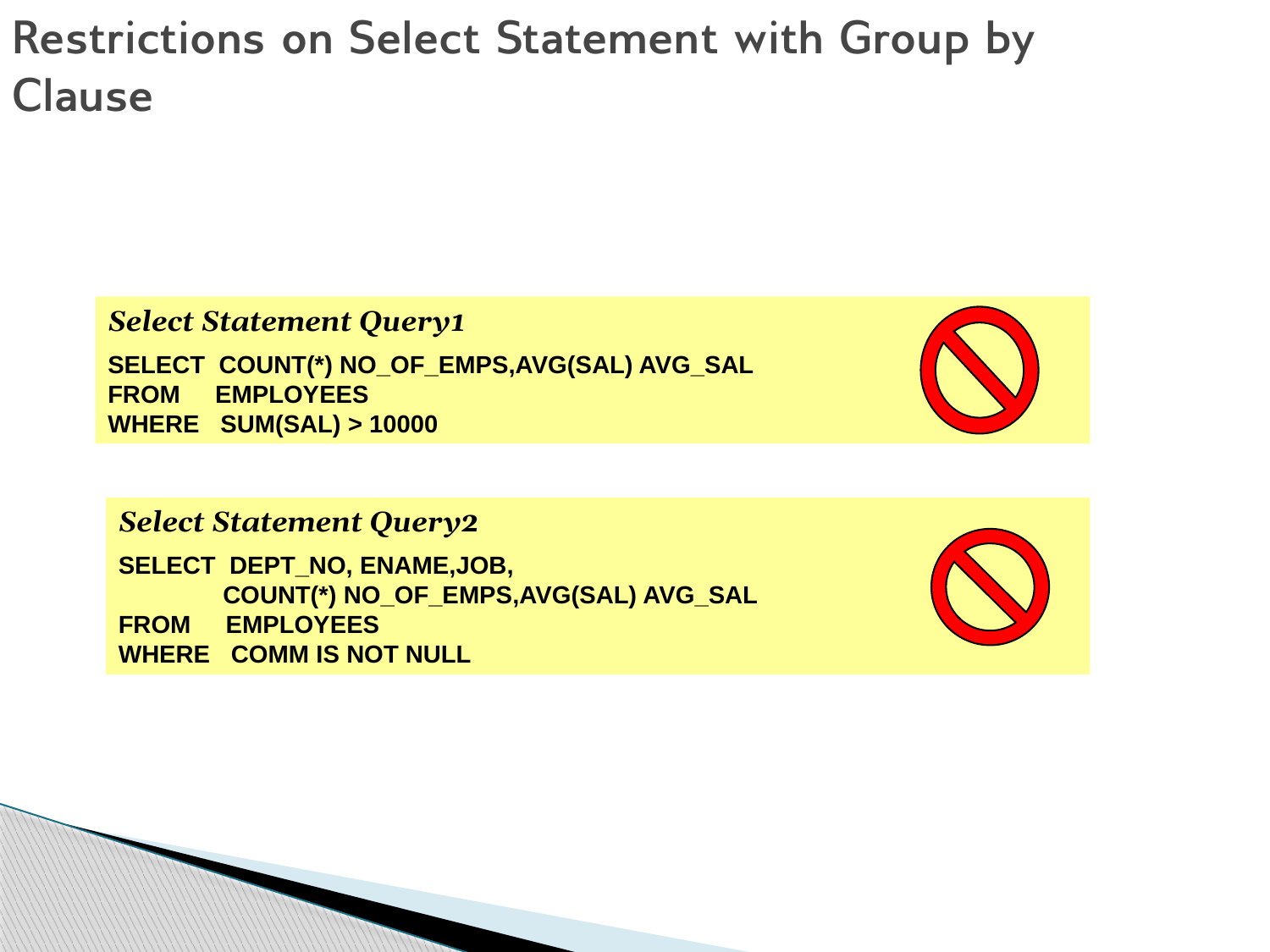

# Restrictions on Select Statement with Group by Clause
Select Statement Query1
SELECT  COUNT(*) NO_OF_EMPS,AVG(SAL) AVG_SAL
FROM     EMPLOYEES
WHERE   SUM(SAL) > 10000

Select Statement Query2
SELECT  DEPT_NO, ENAME,JOB,
               COUNT(*) NO_OF_EMPS,AVG(SAL) AVG_SAL
FROM     EMPLOYEES
WHERE   COMM IS NOT NULL